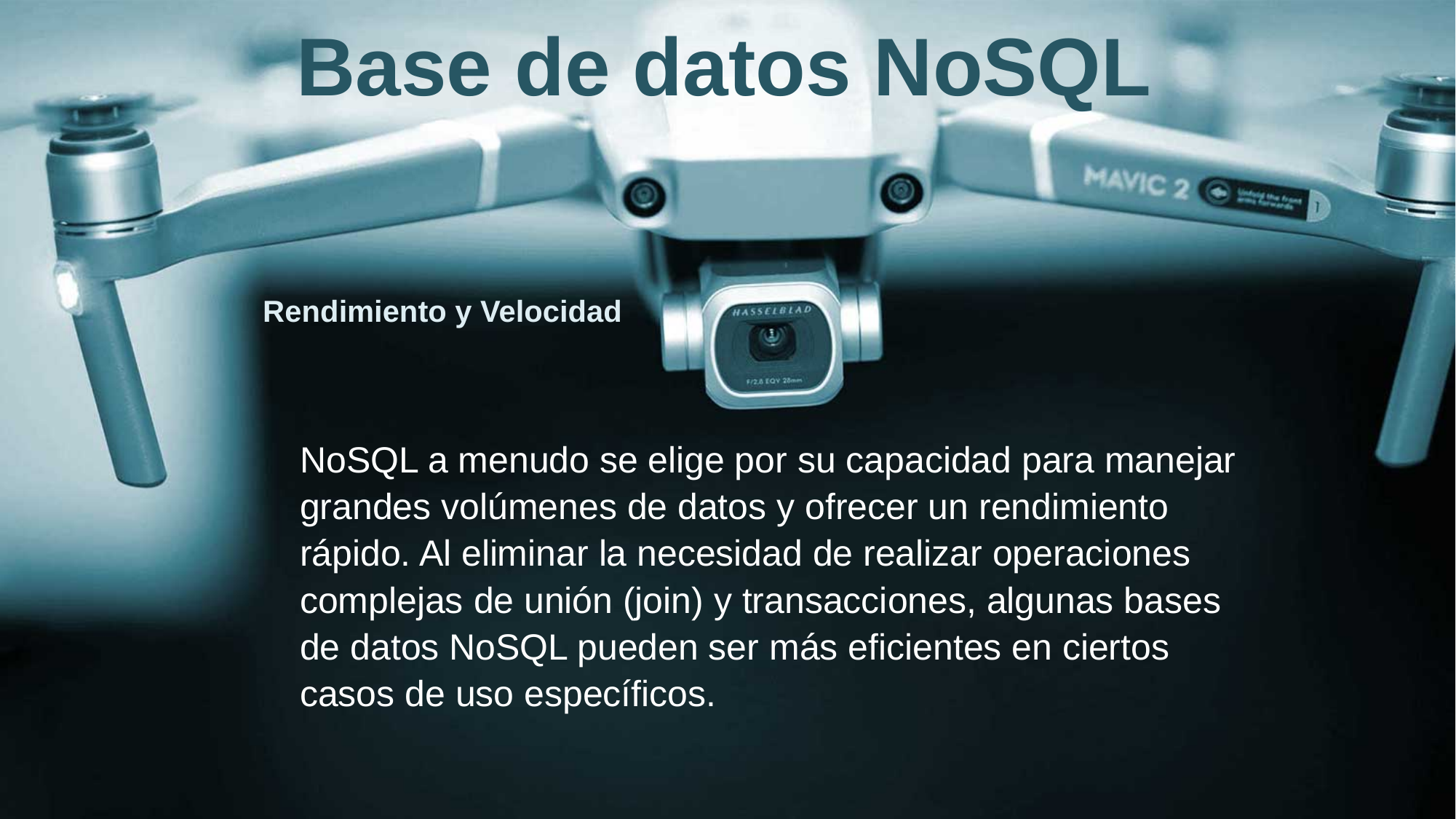

Base de datos NoSQL
Rendimiento y Velocidad
NoSQL a menudo se elige por su capacidad para manejar grandes volúmenes de datos y ofrecer un rendimiento rápido. Al eliminar la necesidad de realizar operaciones complejas de unión (join) y transacciones, algunas bases de datos NoSQL pueden ser más eficientes en ciertos casos de uso específicos.